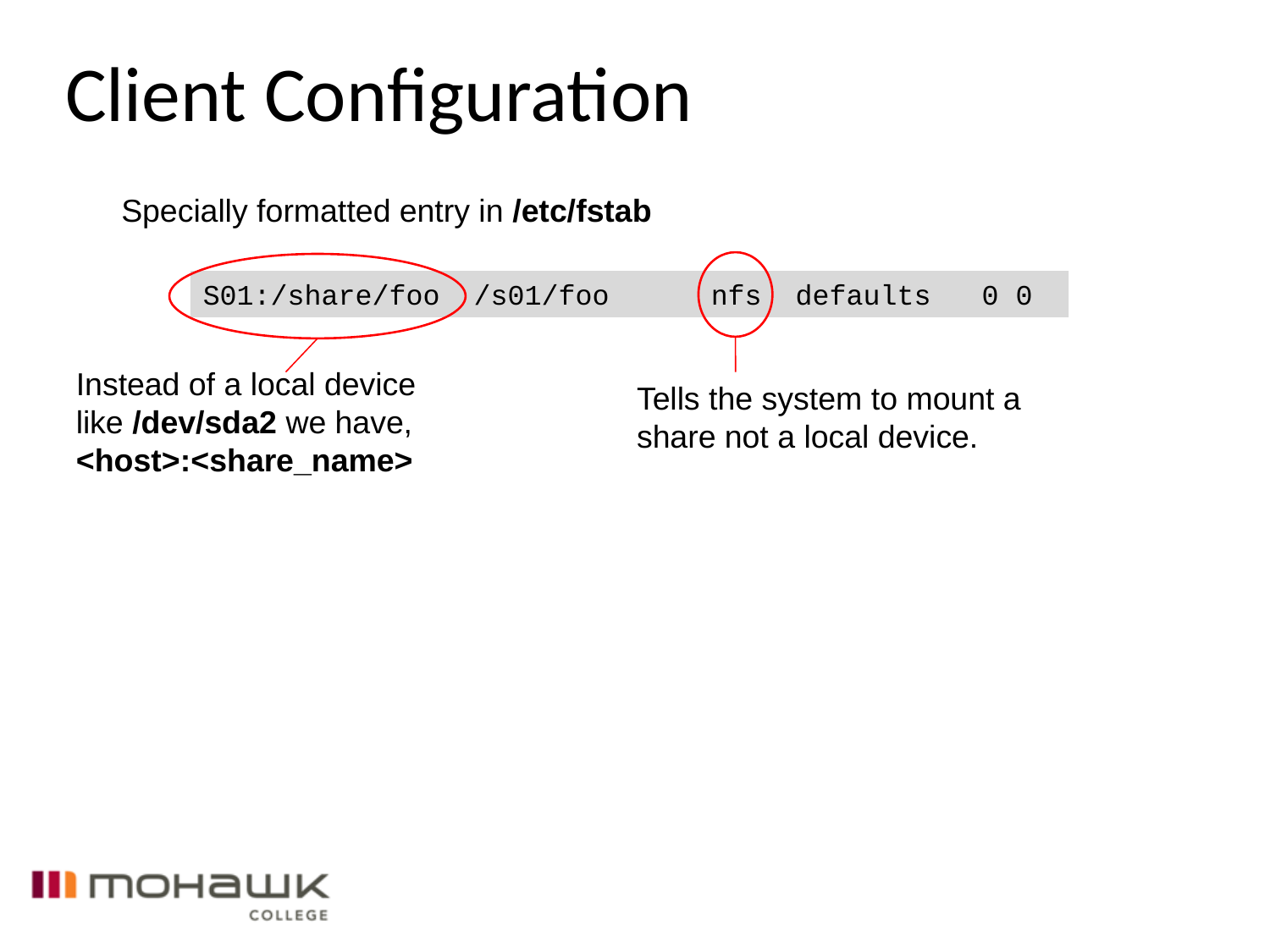

Client Configuration
Specially formatted entry in /etc/fstab

S01:/share/foo	 /s01/foo	nfs  defaults	 0 0

Instead of a local device like /dev/sda2 we have,
<host>:<share_name>
Tells the system to mount a share not a local device.